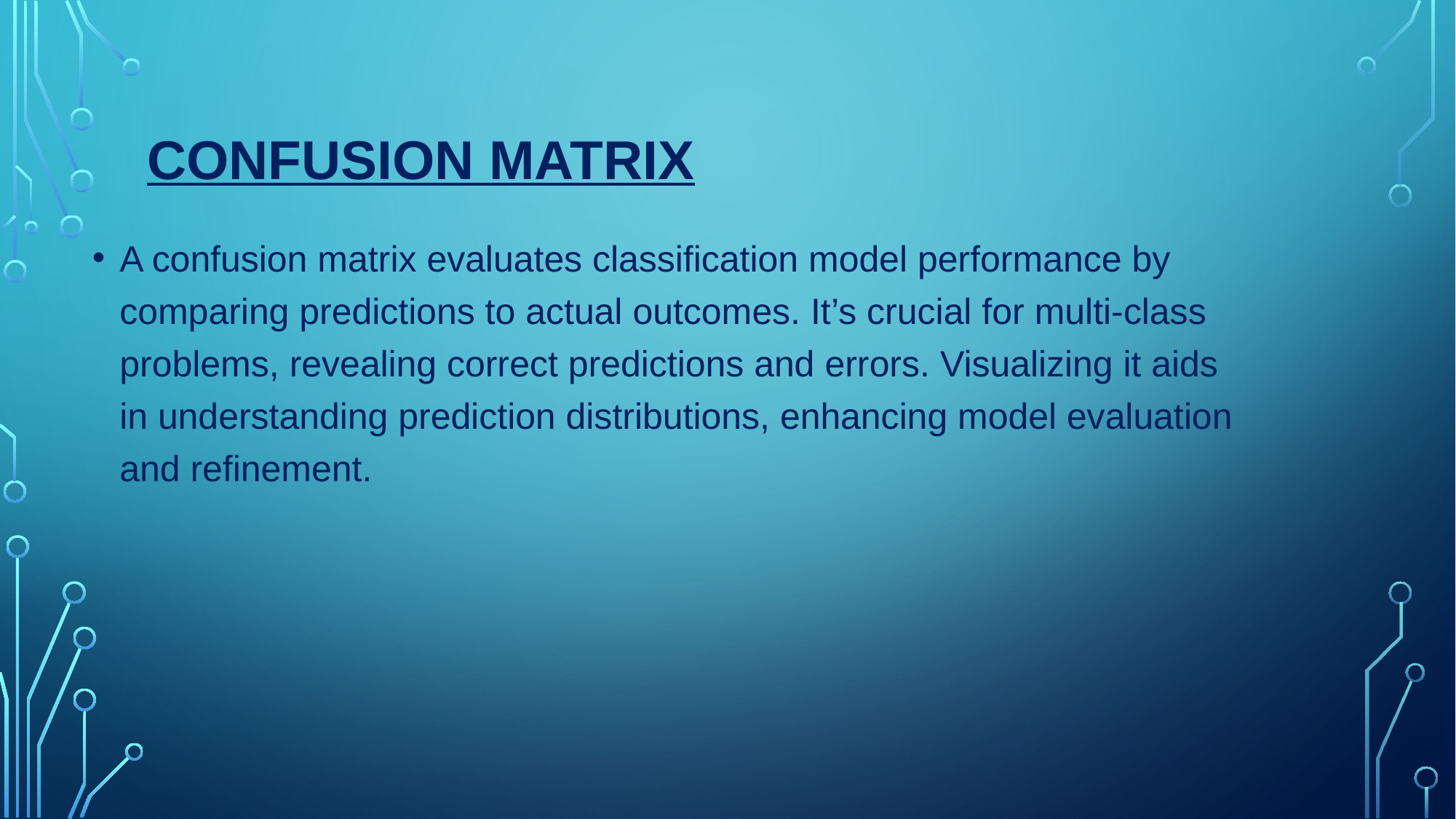

# CONFUSION MATRIX
A confusion matrix evaluates classification model performance by comparing predictions to actual outcomes. It’s crucial for multi-class problems, revealing correct predictions and errors. Visualizing it aids in understanding prediction distributions, enhancing model evaluation and refinement.